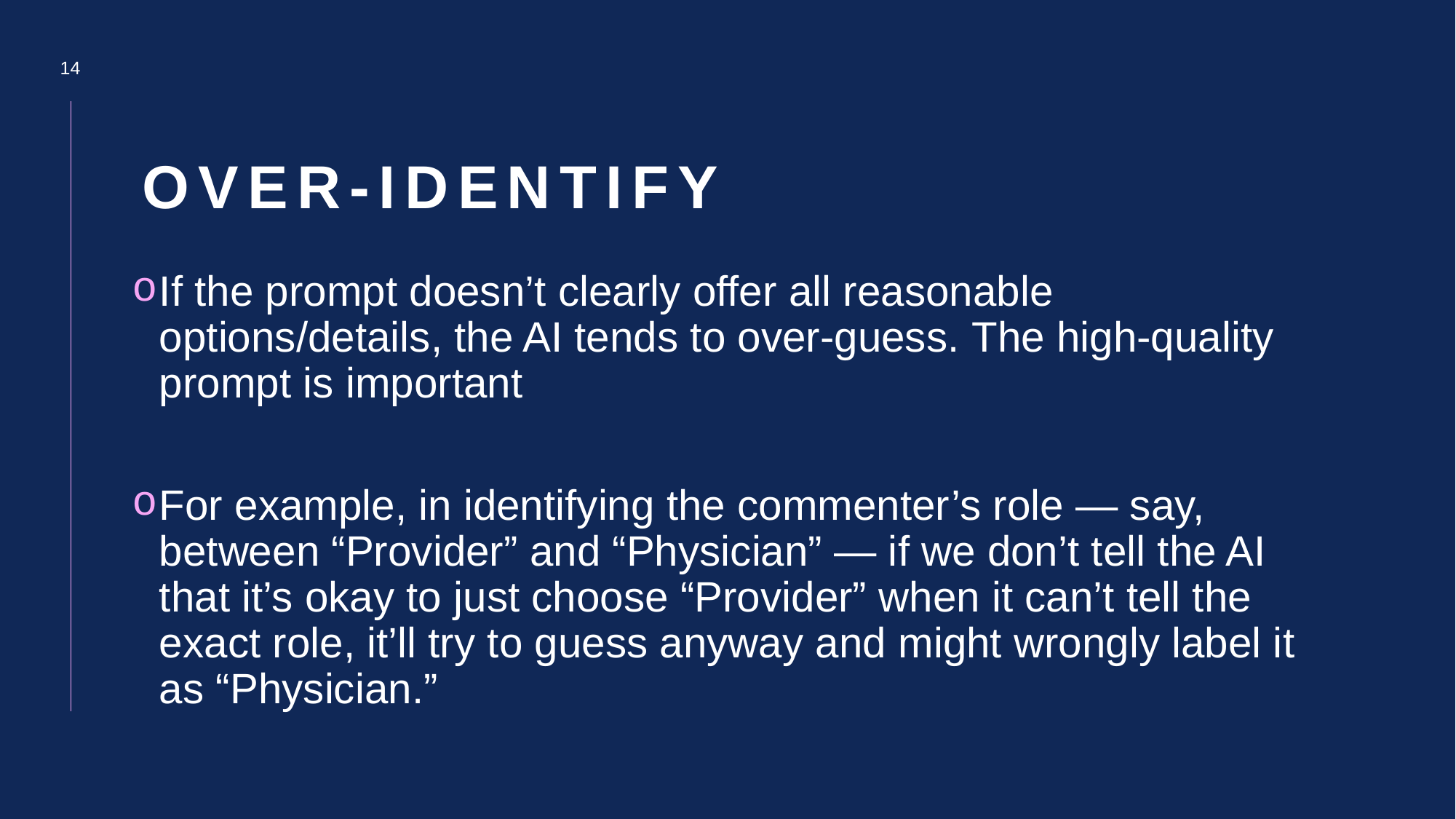

14
# Over-identify
If the prompt doesn’t clearly offer all reasonable options/details, the AI tends to over-guess. The high-quality prompt is important

For example, in identifying the commenter’s role — say, between “Provider” and “Physician” — if we don’t tell the AI that it’s okay to just choose “Provider” when it can’t tell the exact role, it’ll try to guess anyway and might wrongly label it as “Physician.”